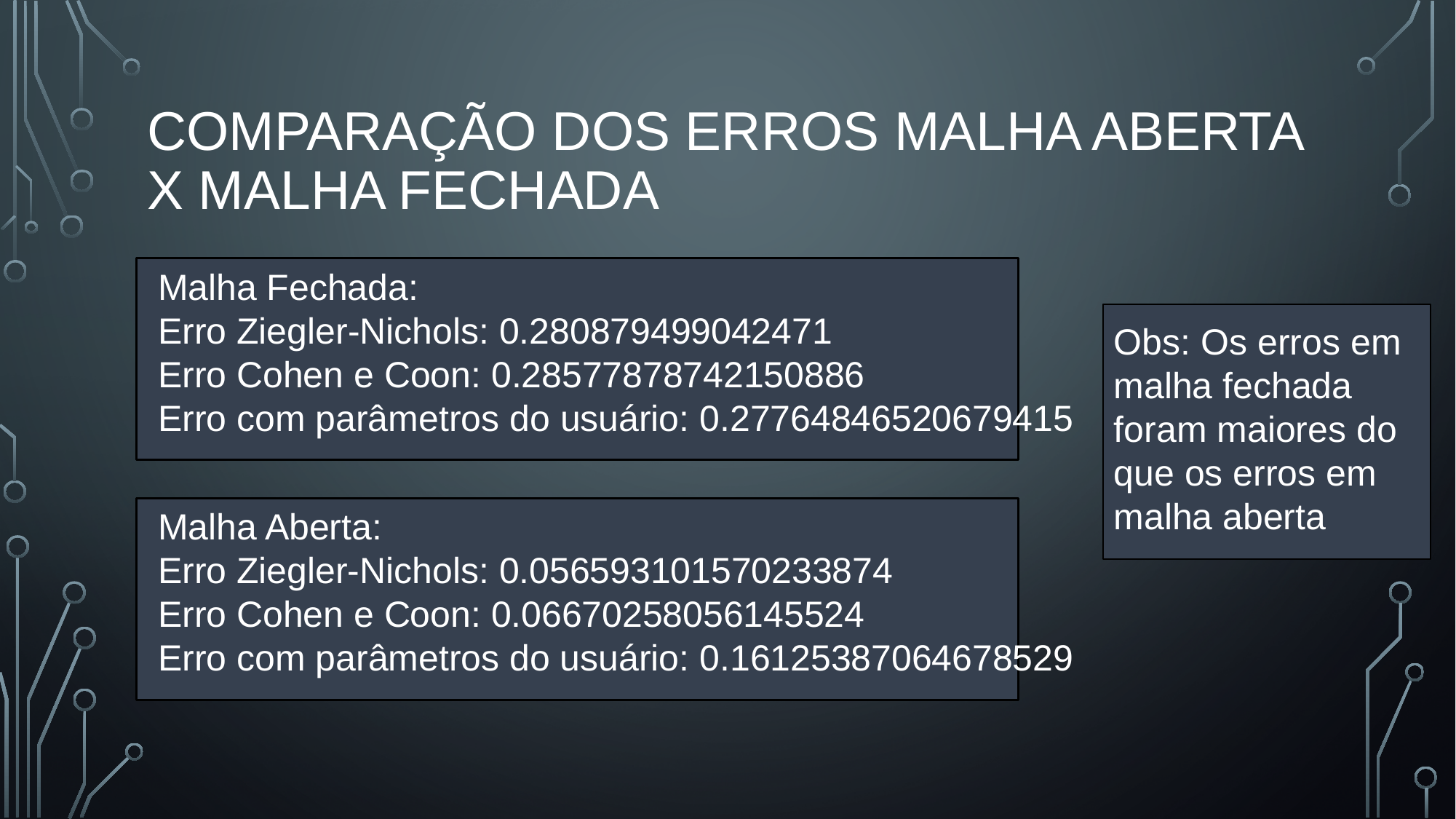

# Comparação dos erros malha aberta x malha fechada

Malha Fechada:
Erro Ziegler-Nichols: 0.280879499042471
Erro Cohen e Coon: 0.28577878742150886
Erro com parâmetros do usuário: 0.27764846520679415

Obs: Os erros em malha fechada foram maiores do que os erros em malha aberta

Malha Aberta:
Erro Ziegler-Nichols: 0.056593101570233874
Erro Cohen e Coon: 0.06670258056145524
Erro com parâmetros do usuário: 0.16125387064678529